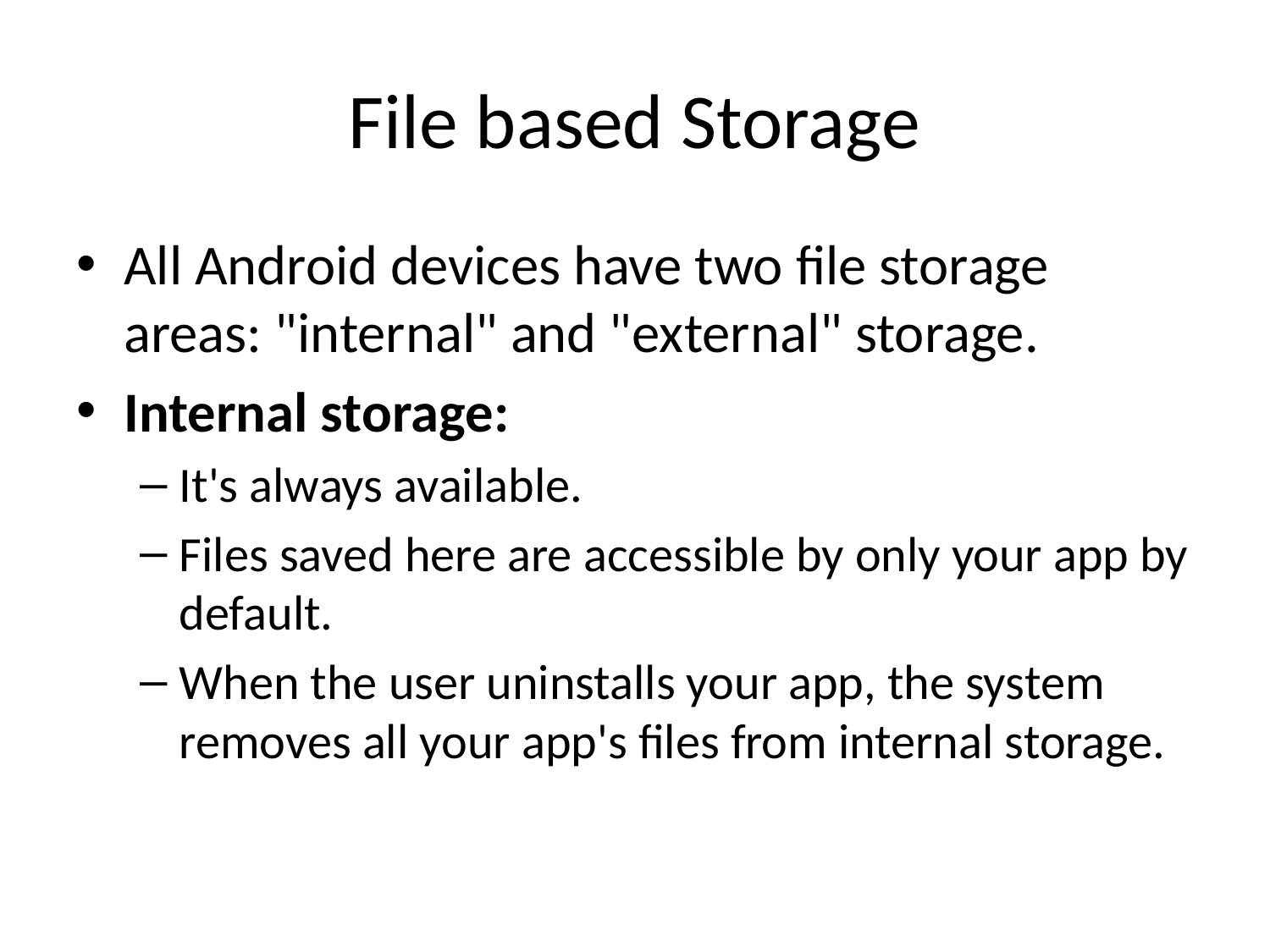

# File based Storage
All Android devices have two file storage areas: "internal" and "external" storage.
Internal storage:
It's always available.
Files saved here are accessible by only your app by default.
When the user uninstalls your app, the system removes all your app's files from internal storage.